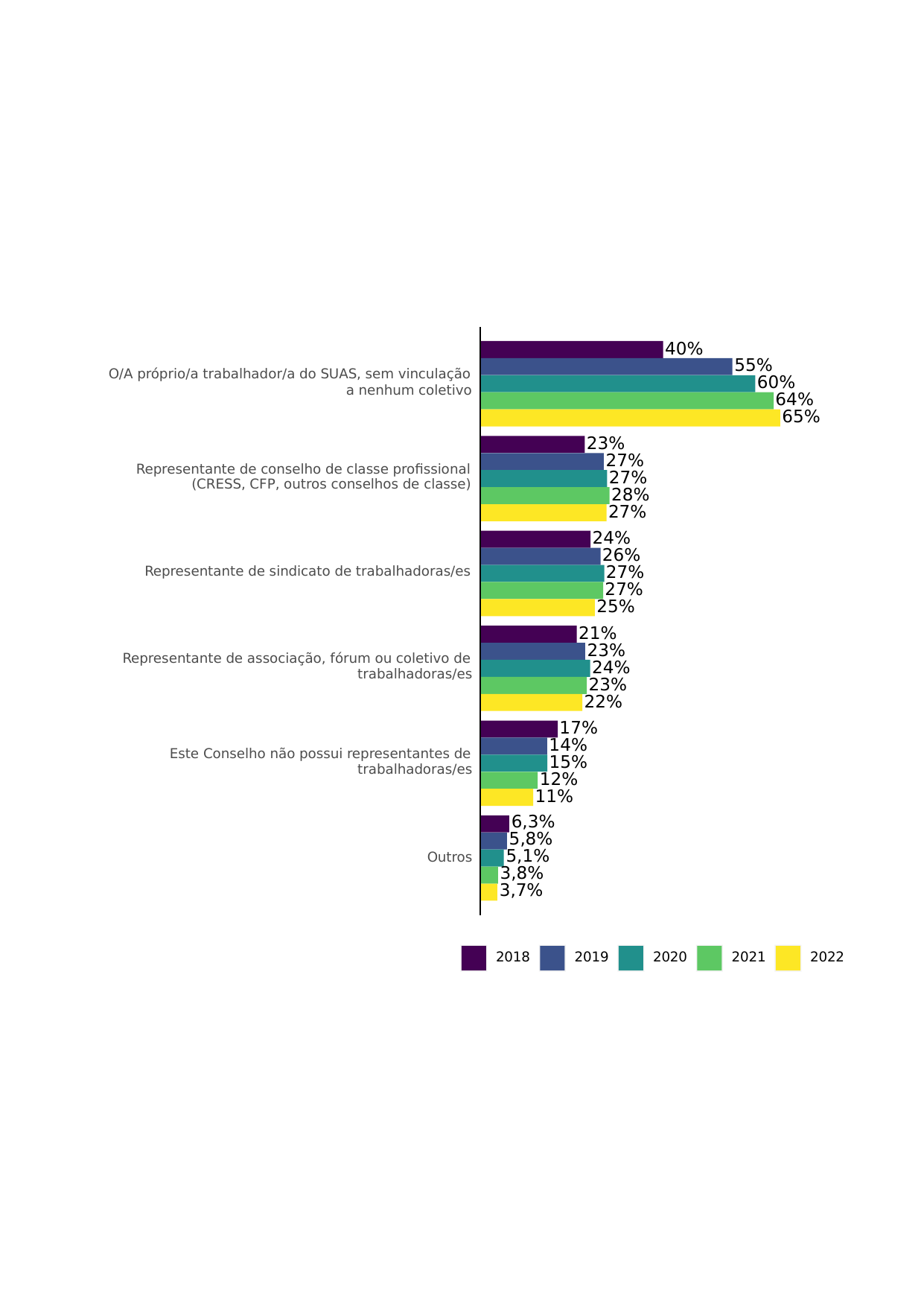

40%

55%
O/A próprio/a trabalhador/a do SUAS, sem vinculação

60%

a nenhum coletivo

64%

65%

23%

27%
Representante de conselho de classe profissional

27%

(CRESS, CFP, outros conselhos de classe)

28%

27%

24%

26%

Representante de sindicato de trabalhadoras/es
27%

27%

25%

21%

23%
Representante de associação, fórum ou coletivo de

24%

trabalhadoras/es

23%

22%

17%

14%
Este Conselho não possui representantes de

15%

trabalhadoras/es

12%

11%

6,3%

5,8%

5,1%
Outros

3,8%

3,7%

2018
2019
2020
2021
2022